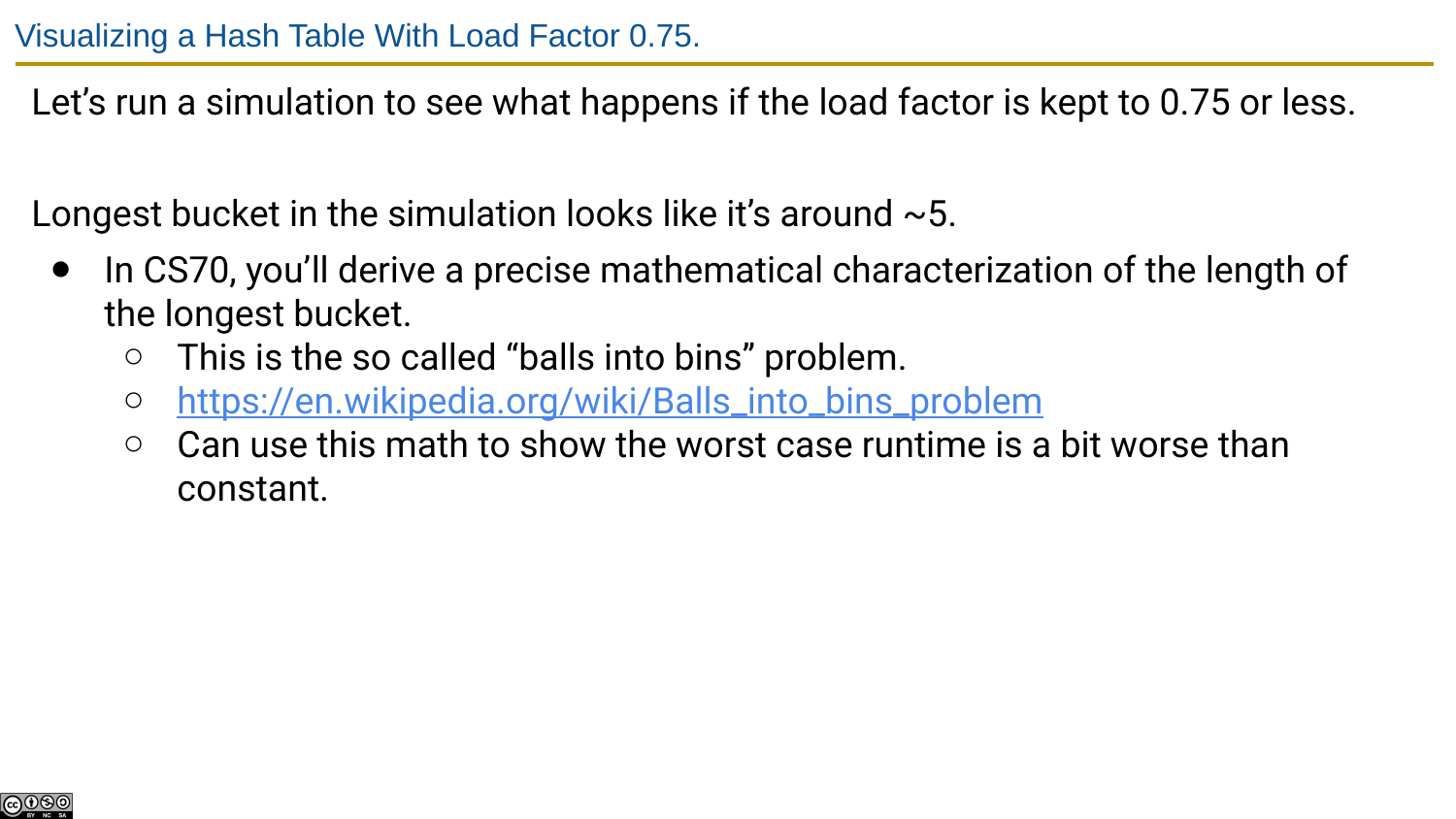

# Visualizing a Hash Table With Load Factor 0.75.
Let’s run a simulation to see what happens if the load factor is kept to 0.75 or less.

Longest bucket in the simulation looks like it’s around ~5.
In CS70, you’ll derive a precise mathematical characterization of the length of the longest bucket.
This is the so called “balls into bins” problem.
https://en.wikipedia.org/wiki/Balls_into_bins_problem
Can use this math to show the worst case runtime is a bit worse than constant.